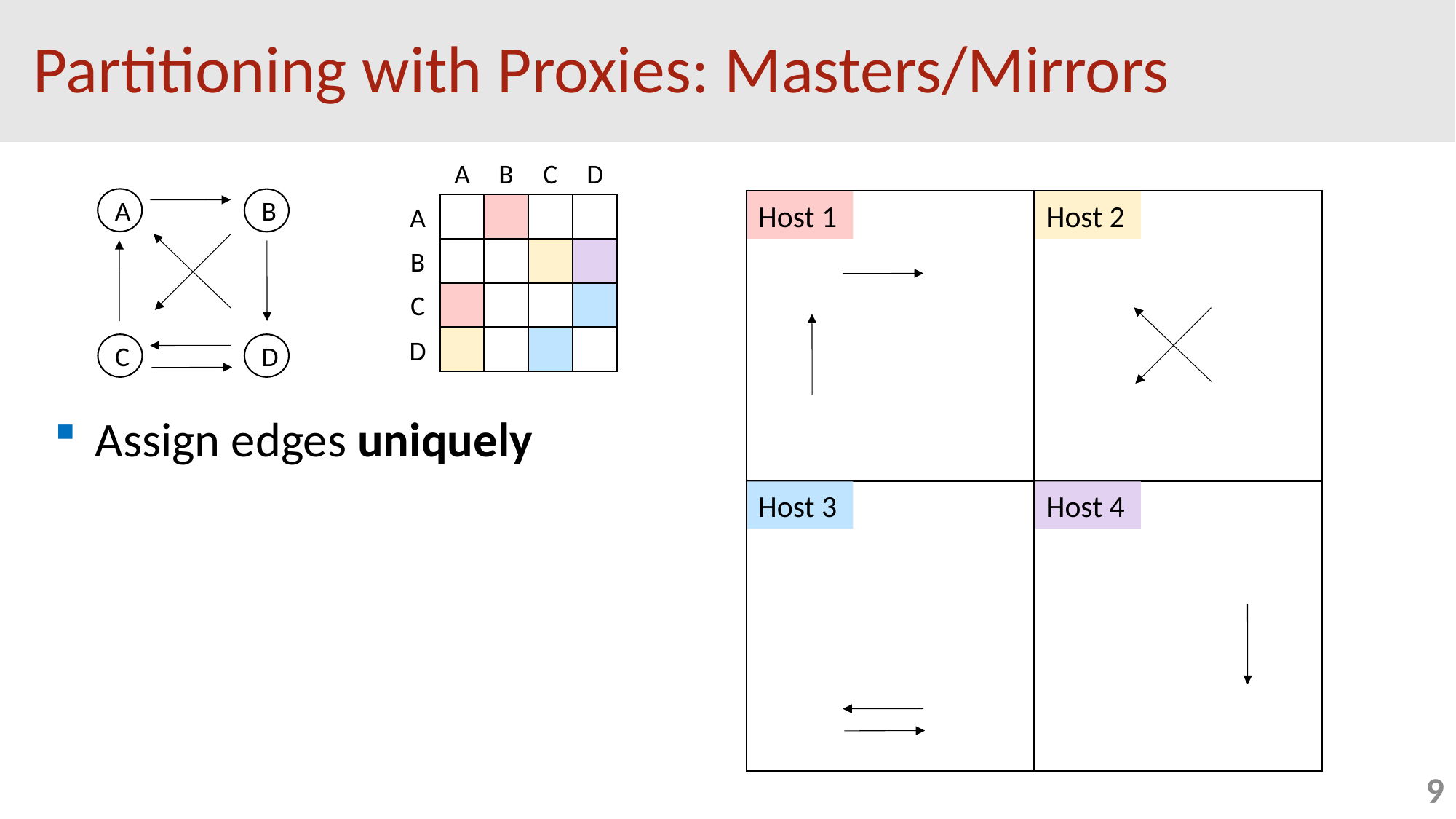

# Partitioning with Proxies: Masters/Mirrors
C
D
A
B
A
B
C
D

Host 1
Host 2
A

B

C

D

Assign edges uniquely

Host 3
Host 4
9